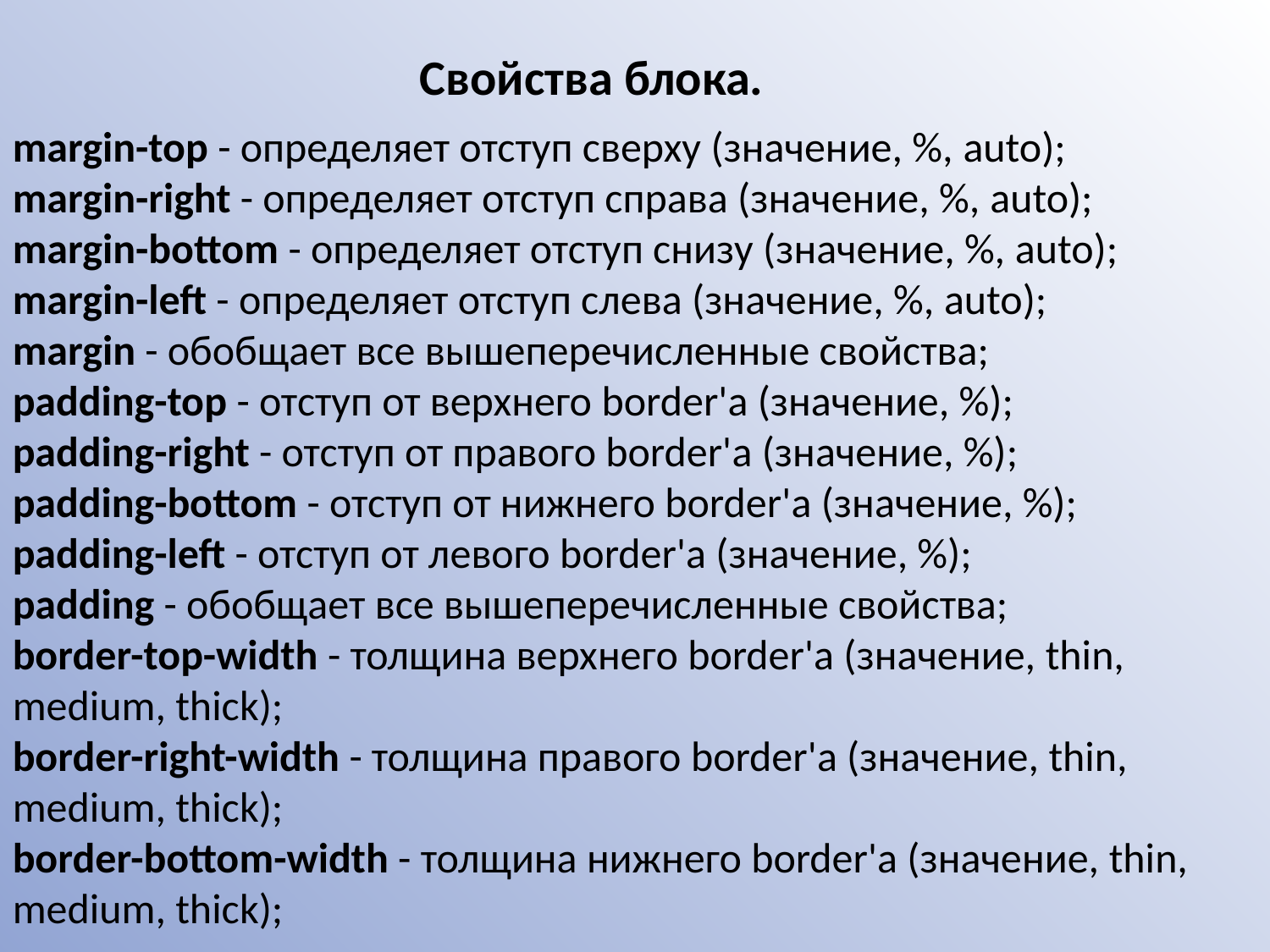

Свойства блока.
margin-top - определяет отступ сверху (значение, %, auto);
margin-right - определяет отступ справа (значение, %, auto);
margin-bottom - определяет отступ снизу (значение, %, auto);
margin-left - определяет отступ слева (значение, %, auto);
margin - обобщает все вышеперечисленные свойства;
padding-top - отступ от верхнего border'а (значение, %);
padding-right - отступ от правого border'а (значение, %);
padding-bottom - отступ от нижнего border'а (значение, %);
padding-left - отступ от левого border'а (значение, %);
padding - обобщает все вышеперечисленные свойства;
border-top-width - толщина верхнего border'а (значение, thin, medium, thick);
border-right-width - толщина правого border'а (значение, thin, medium, thick);
border-bottom-width - толщина нижнего border'а (значение, thin, medium, thick);